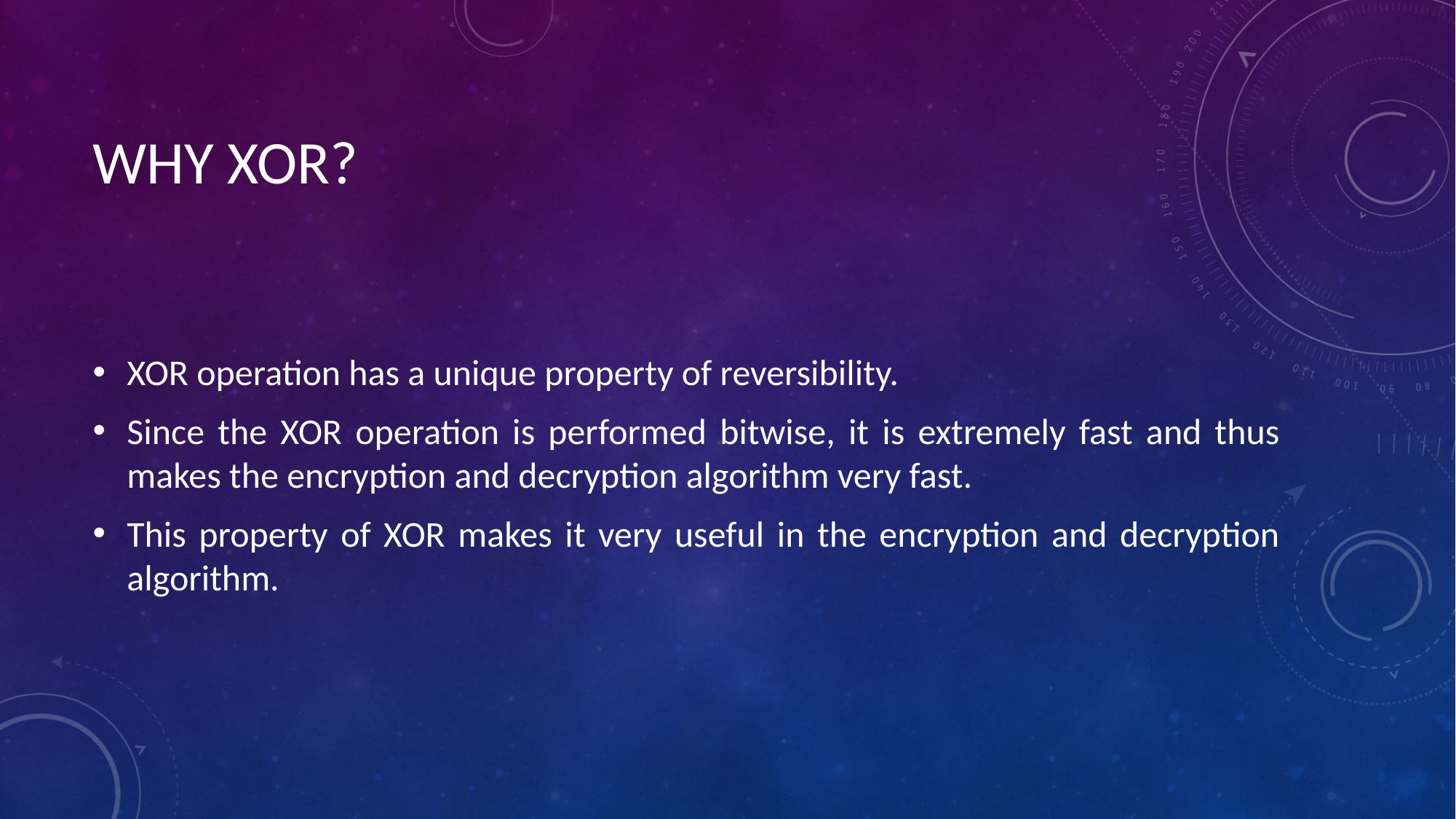

# WHY XOR?
XOR operation has a unique property of reversibility.
Since the XOR operation is performed bitwise, it is extremely fast and thus makes the encryption and decryption algorithm very fast.
This property of XOR makes it very useful in the encryption and decryption algorithm.